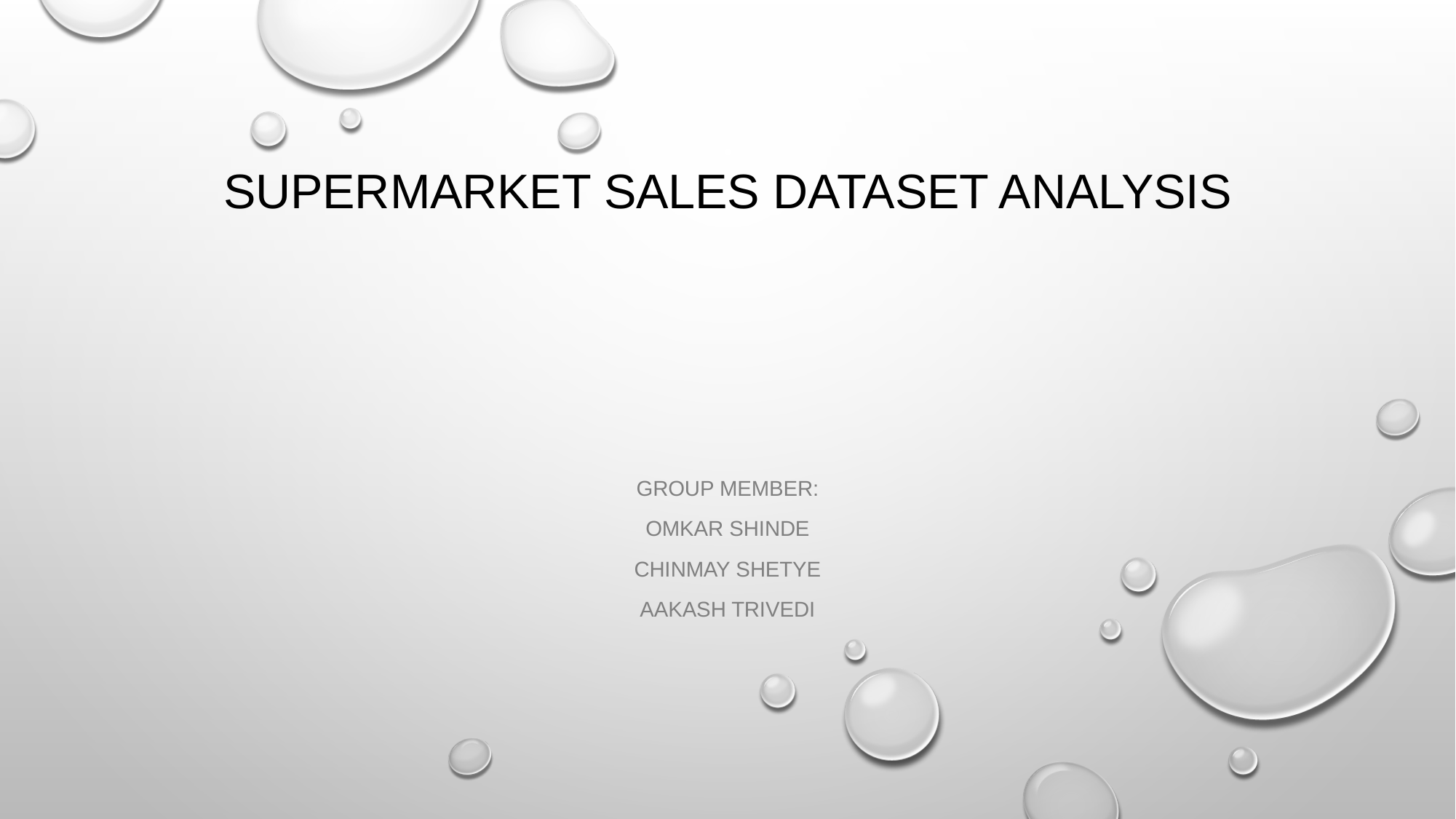

# SuperMarket Sales Dataset analysis
Group Member:
Omkar Shinde
Chinmay Shetye
Aakash Trivedi